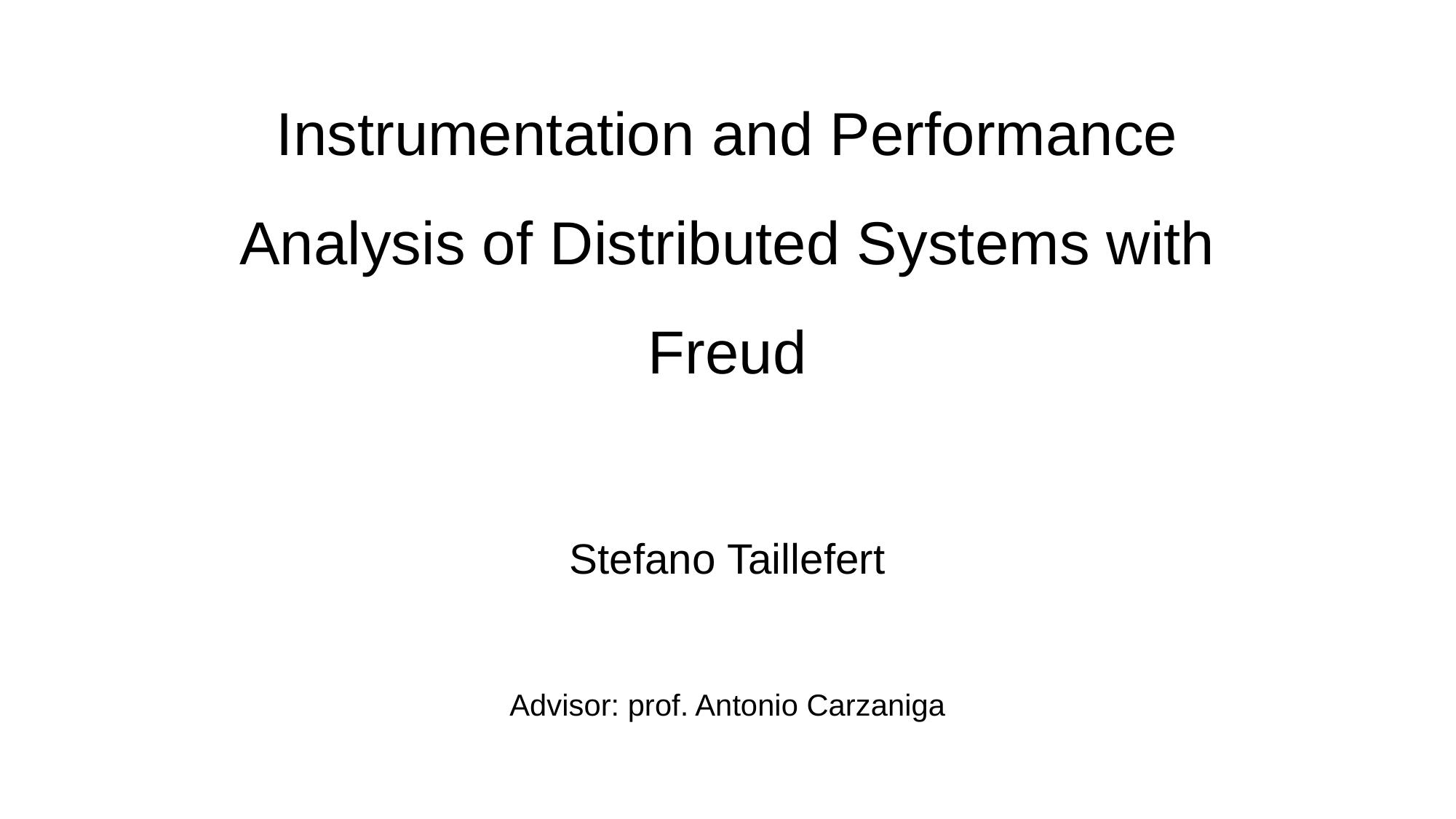

# Instrumentation and Performance Analysis of Distributed Systems with Freud
Stefano Taillefert

Advisor: prof. Antonio Carzaniga